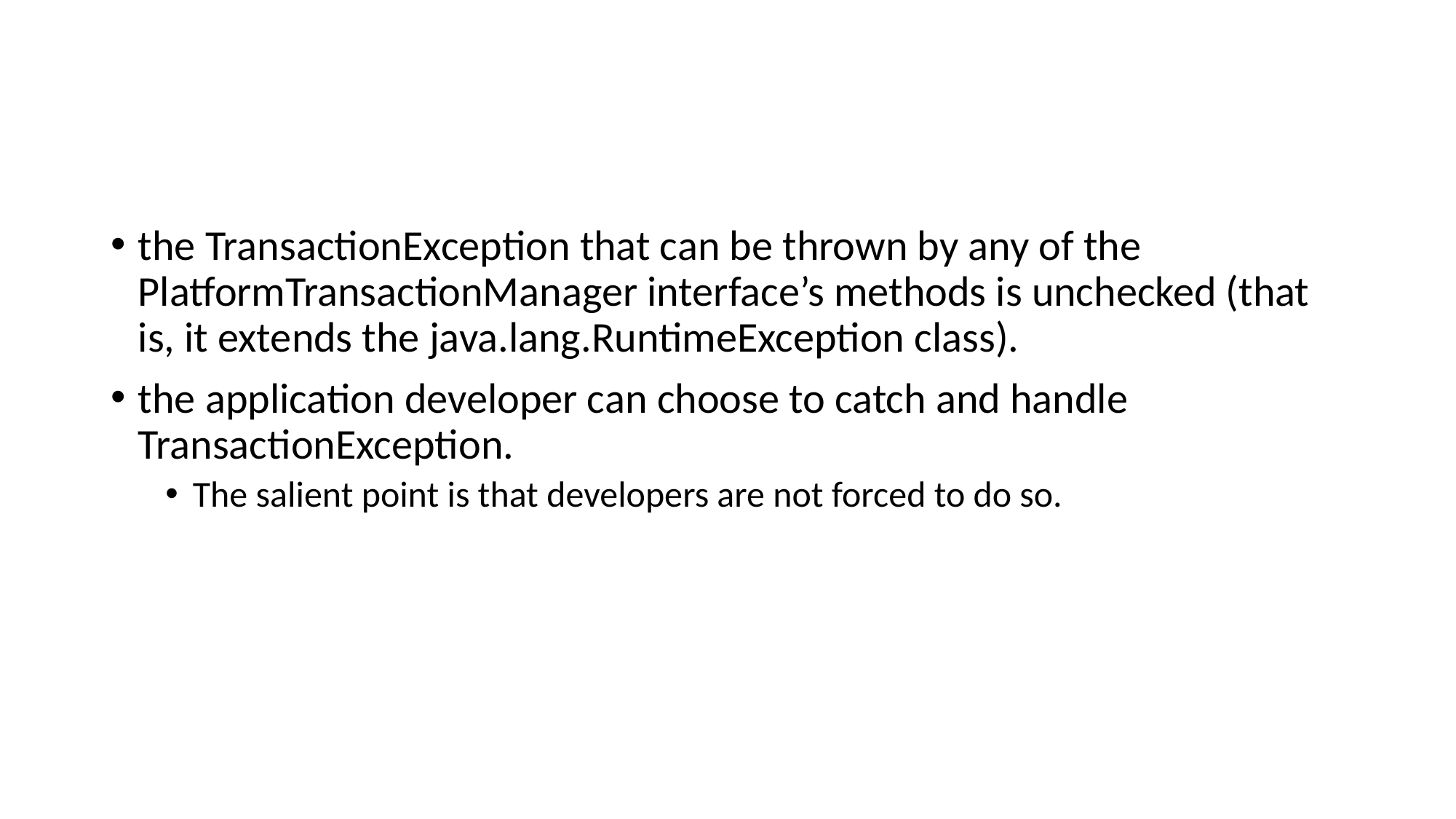

#
the TransactionException that can be thrown by any of the PlatformTransactionManager interface’s methods is unchecked (that is, it extends the java.lang.RuntimeException class).
the application developer can choose to catch and handle TransactionException.
The salient point is that developers are not forced to do so.